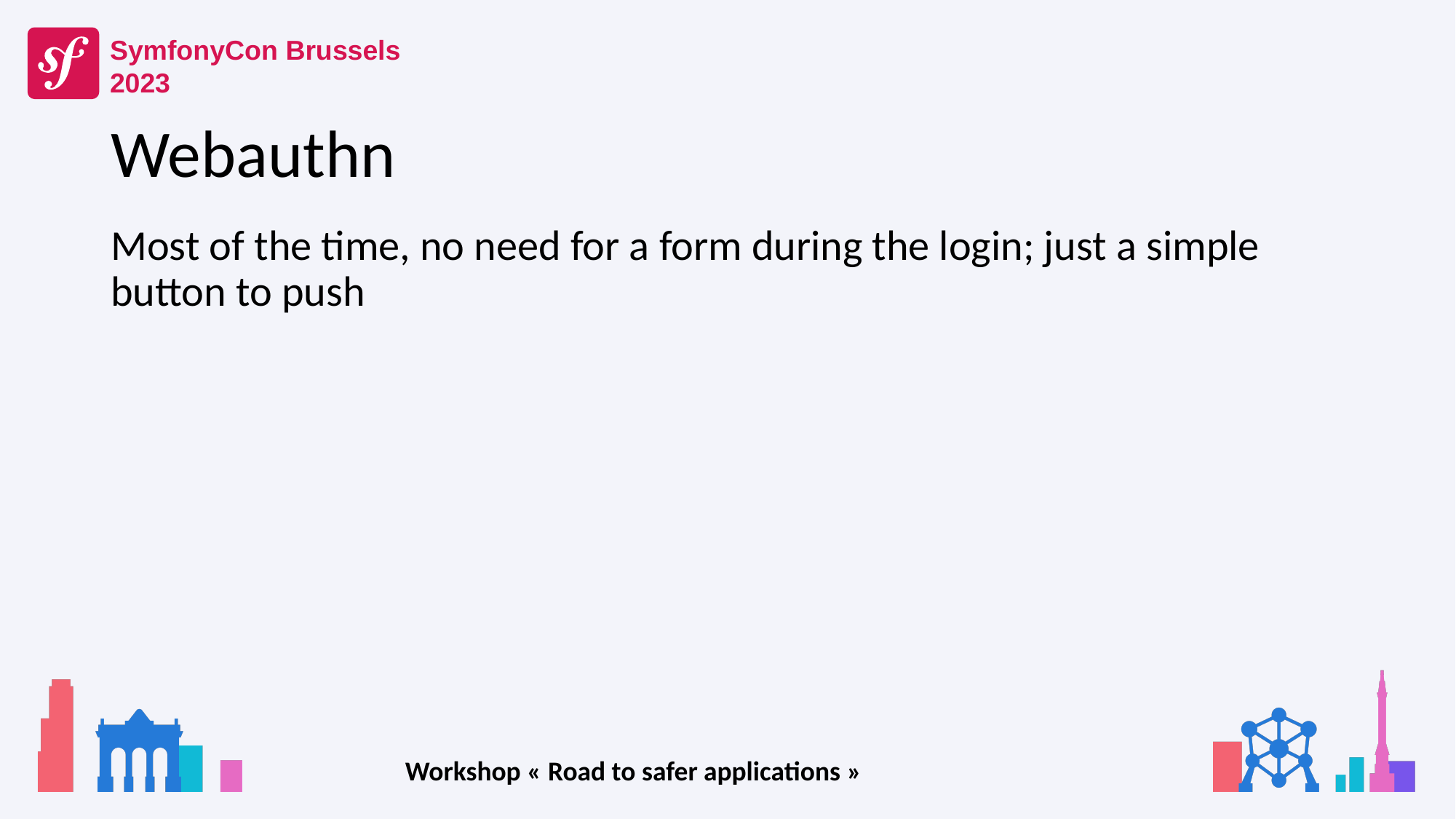

# Webauthn
Most of the time, no need for a form during the login; just a simple button to push